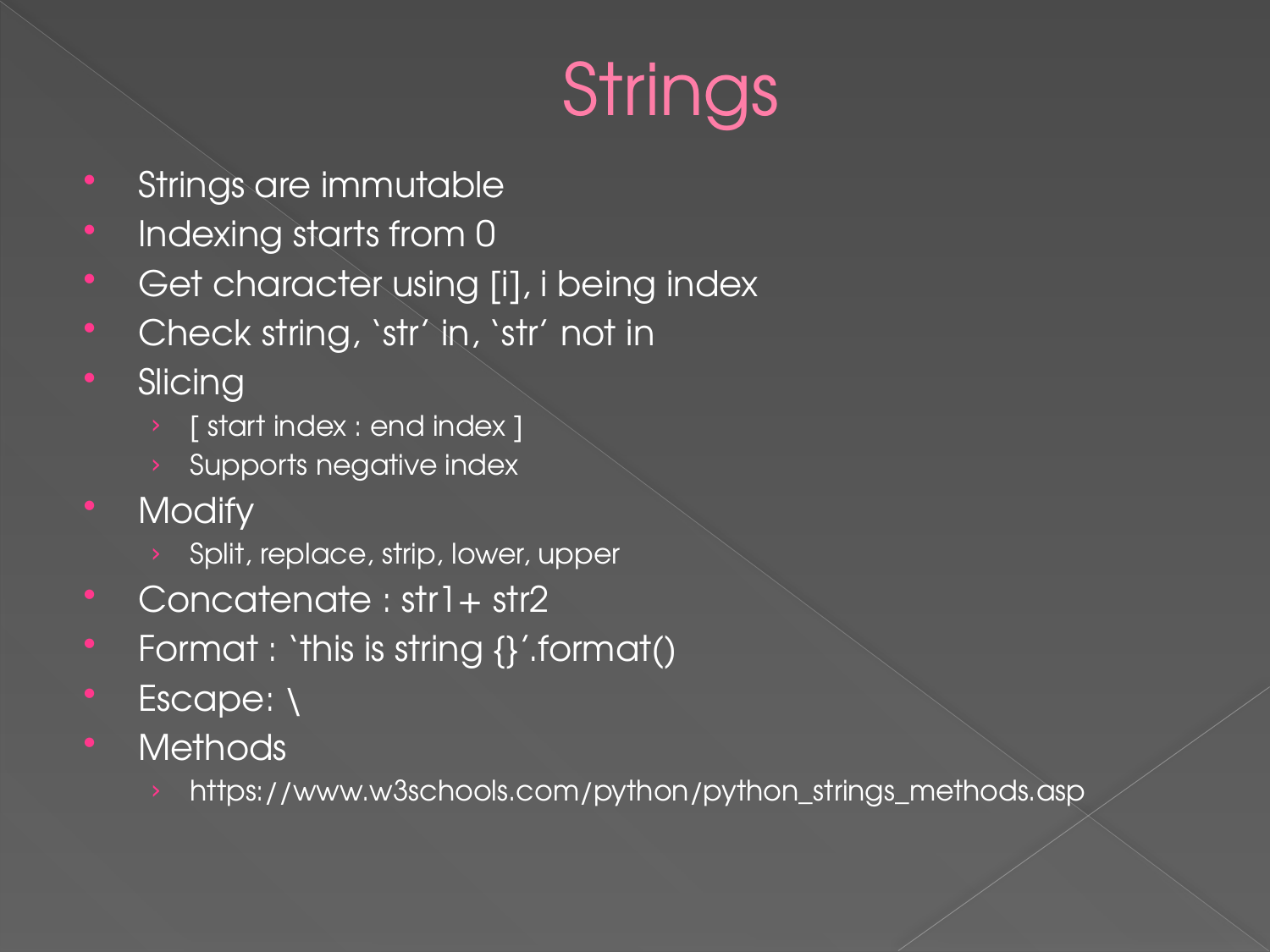

# Strings
Strings are immutable
Indexing starts from 0
Get character using [i], i being index
Check string, ‘str’ in, ‘str’ not in
Slicing
[ start index : end index ]
Supports negative index
Modify
Split, replace, strip, lower, upper
Concatenate : str1+ str2
Format : ‘this is string {}’.format()
Escape: \
Methods
https://www.w3schools.com/python/python_strings_methods.asp